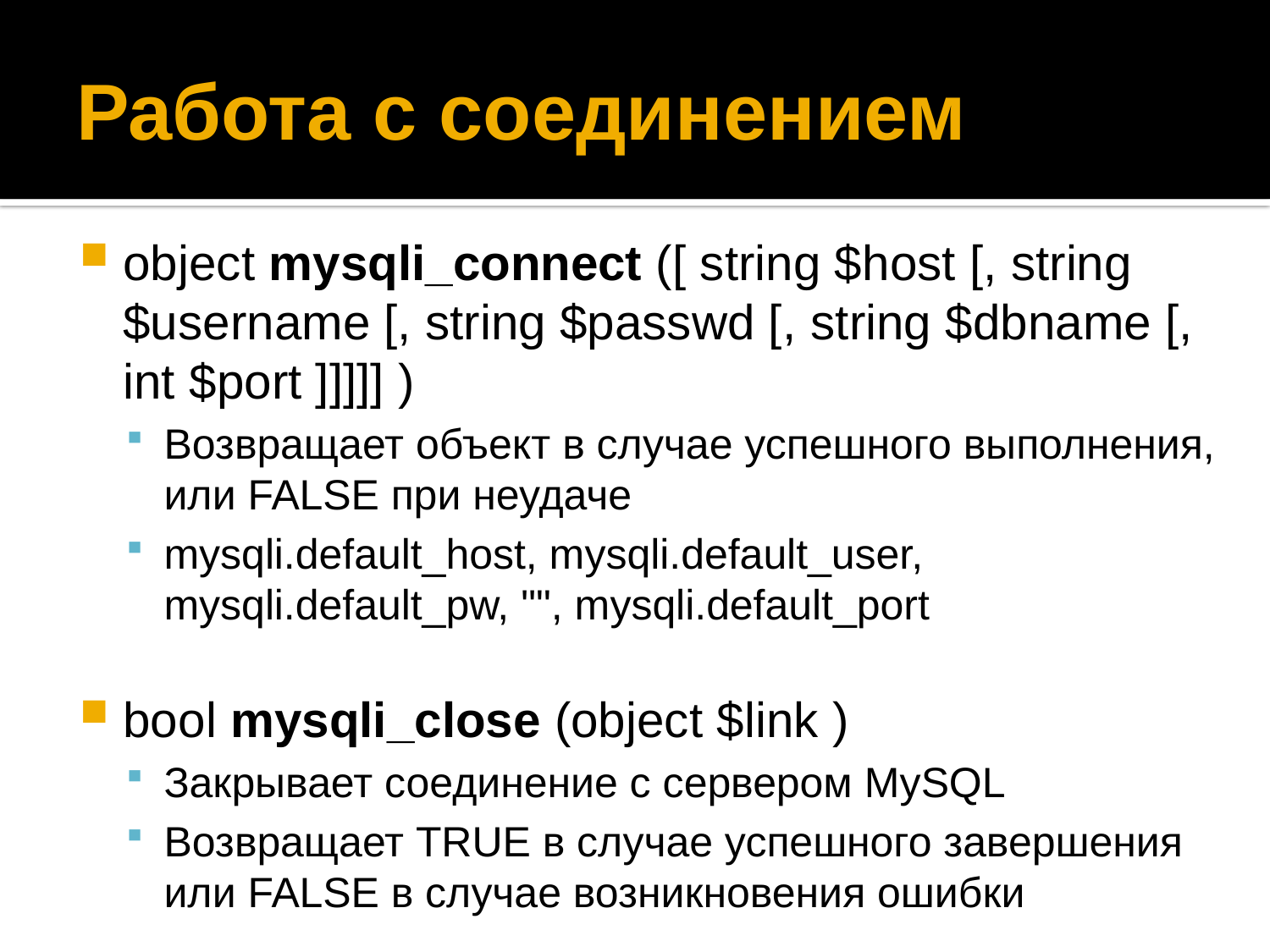

# Работа с соединением
object mysqli_connect ([ string $host [, string $username [, string $passwd [, string $dbname [, int $port ]]]]] )
Возвращает объект в случае успешного выполнения, или FALSE при неудаче
mysqli.default_host, mysqli.default_user, mysqli.default_pw, "", mysqli.default_port

bool mysqli_close (object $link )
Закрывает соединение с сервером MySQL
Возвращает TRUE в случае успешного завершения или FALSE в случае возникновения ошибки